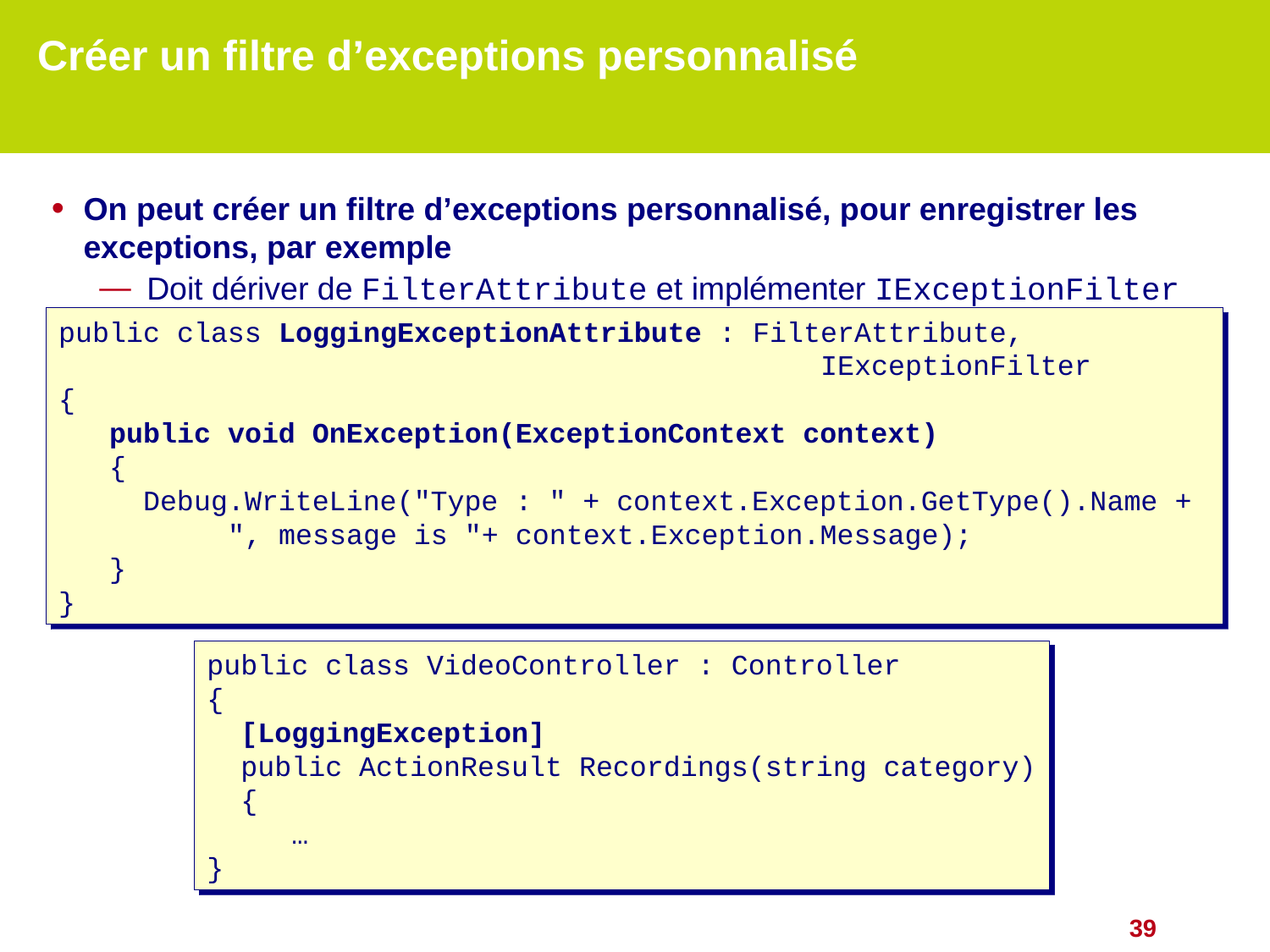

# Créer un filtre d’exceptions personnalisé
On peut créer un filtre d’exceptions personnalisé, pour enregistrer les exceptions, par exemple
Doit dériver de FilterAttribute et implémenter IExceptionFilter
public class LoggingExceptionAttribute : FilterAttribute,
                                             IExceptionFilter
{
   public void OnException(ExceptionContext context)
   {
     Debug.WriteLine("Type : " + context.Exception.GetType().Name +
          ", message is "+ context.Exception.Message);
   }
}
public class VideoController : Controller
{
  [LoggingException]
  public ActionResult Recordings(string category)
  {
     …
}